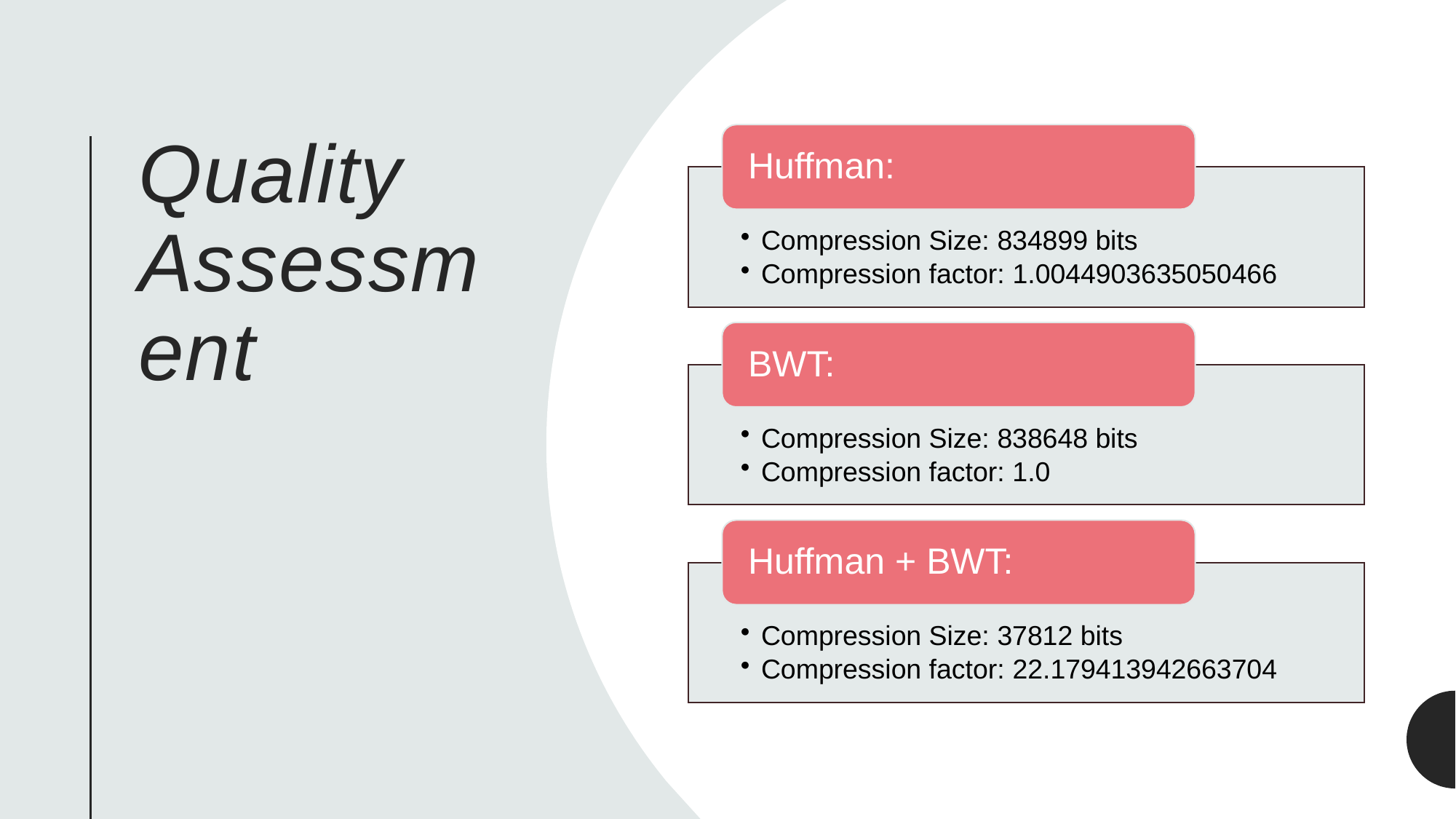

Compression Size: 834899 bits
Compression factor: 1.0044903635050466
Huffman:
Compression Size: 838648 bits
Compression factor: 1.0
BWT:
Compression Size: 37812 bits
Compression factor: 22.179413942663704
Huffman + BWT:
# Quality Assessment